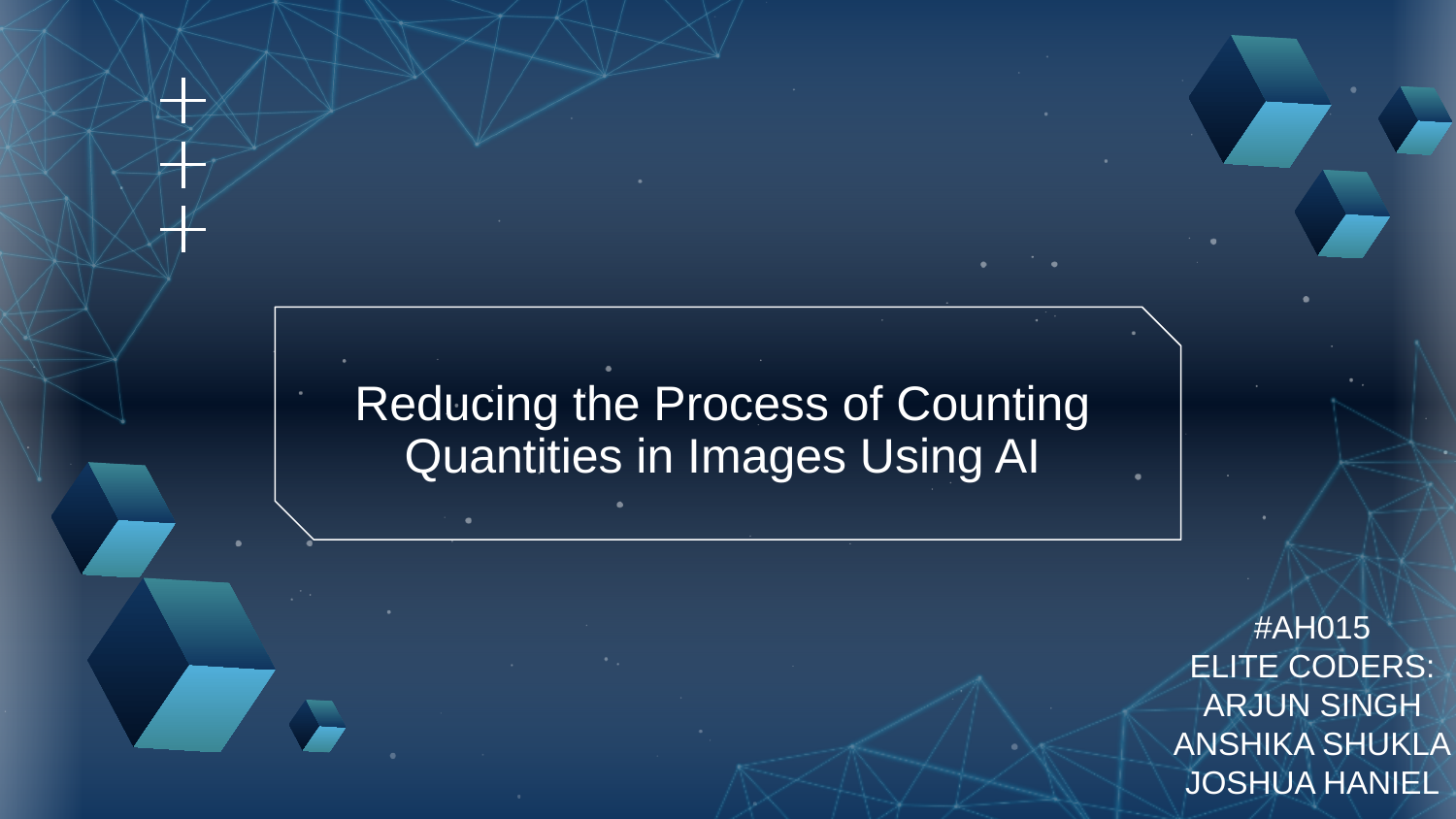

# Reducing the Process of Counting Quantities in Images Using AI

#AH015
ELITE CODERS:
ARJUN SINGH
ANSHIKA SHUKLA
JOSHUA HANIEL